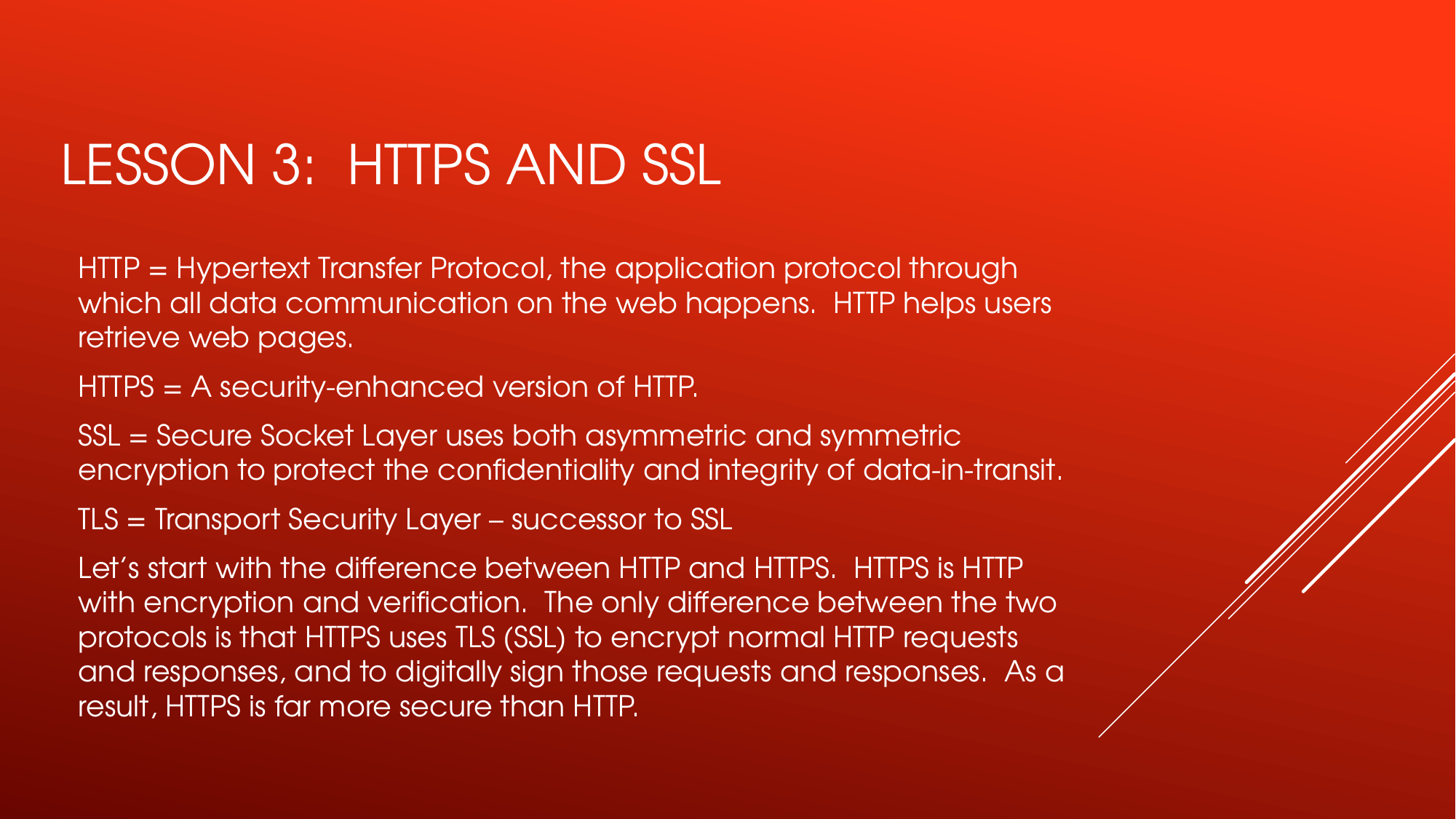

# Lesson 3:  https and ssl
HTTP = Hypertext Transfer Protocol, the application protocol through which all data communication on the web happens.  HTTP helps users retrieve web pages.
HTTPS = A security-enhanced version of HTTP.
SSL = Secure Socket Layer uses both asymmetric and symmetric encryption to protect the confidentiality and integrity of data-in-transit.
TLS = Transport Security Layer – successor to SSL
Let’s start with the difference between HTTP and HTTPS.  HTTPS is HTTP with encryption and verification.  The only difference between the two protocols is that HTTPS uses TLS (SSL) to encrypt normal HTTP requests and responses, and to digitally sign those requests and responses.  As a result, HTTPS is far more secure than HTTP.